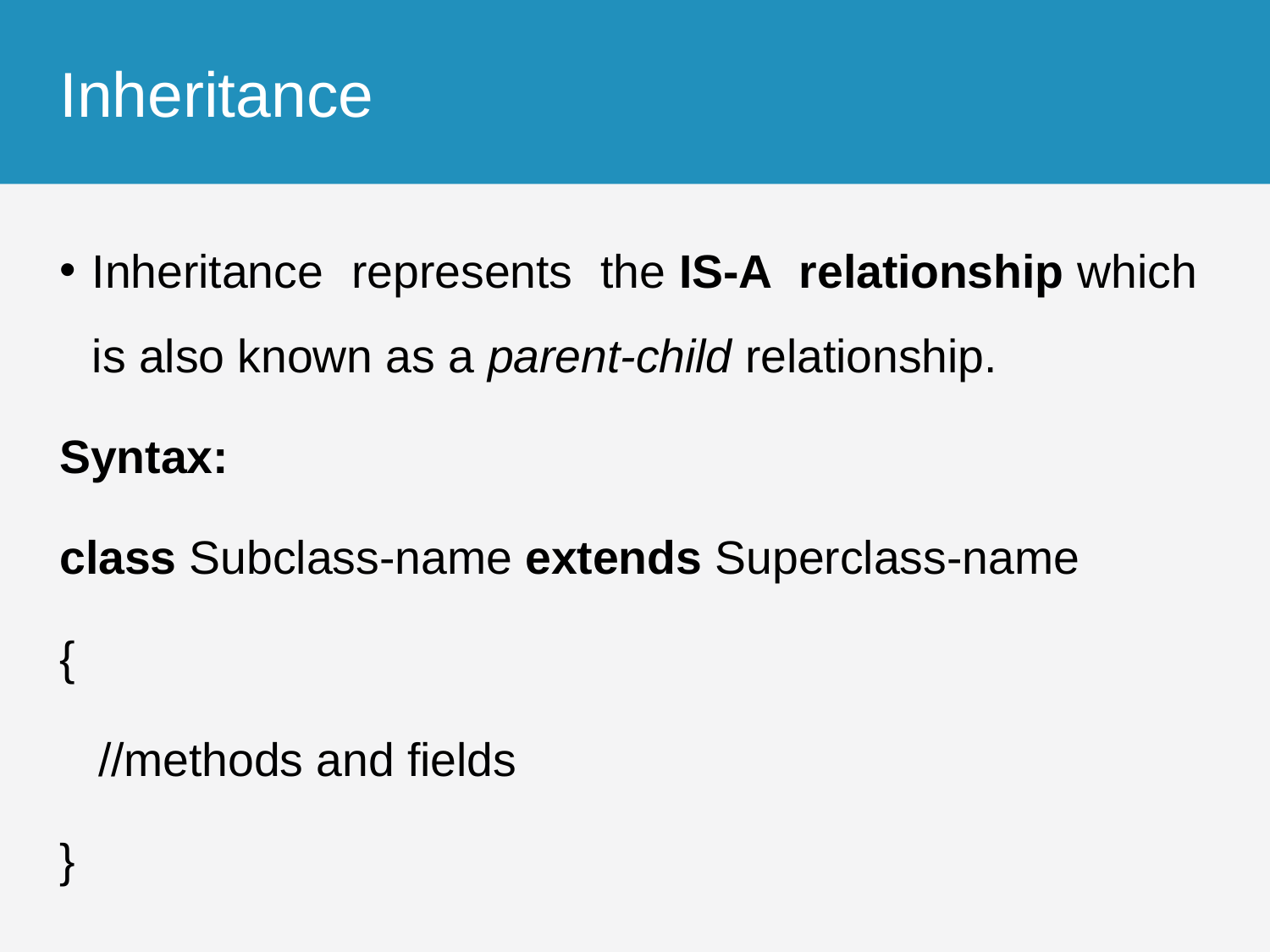

# Inheritance
Inheritance represents the IS-A relationship which is also known as a parent-child relationship.
Syntax:
class Subclass-name extends Superclass-name
{
   //methods and fields
}